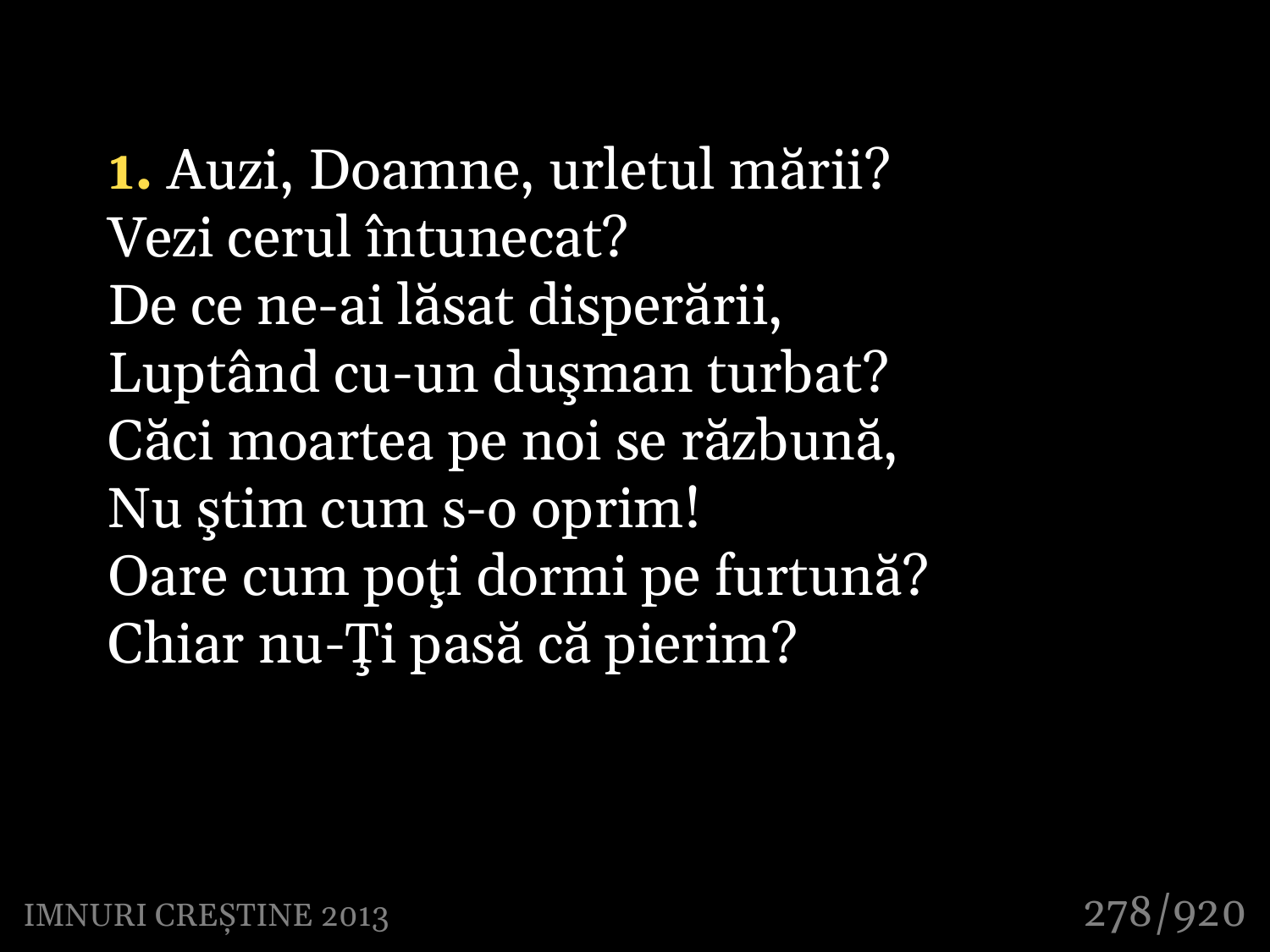

1. Auzi, Doamne, urletul mării?
Vezi cerul întunecat?
De ce ne-ai lăsat disperării,
Luptând cu-un duşman turbat?
Căci moartea pe noi se răzbună,
Nu ştim cum s-o oprim!
Oare cum poţi dormi pe furtună?
Chiar nu-Ţi pasă că pierim?
278/920
IMNURI CREȘTINE 2013